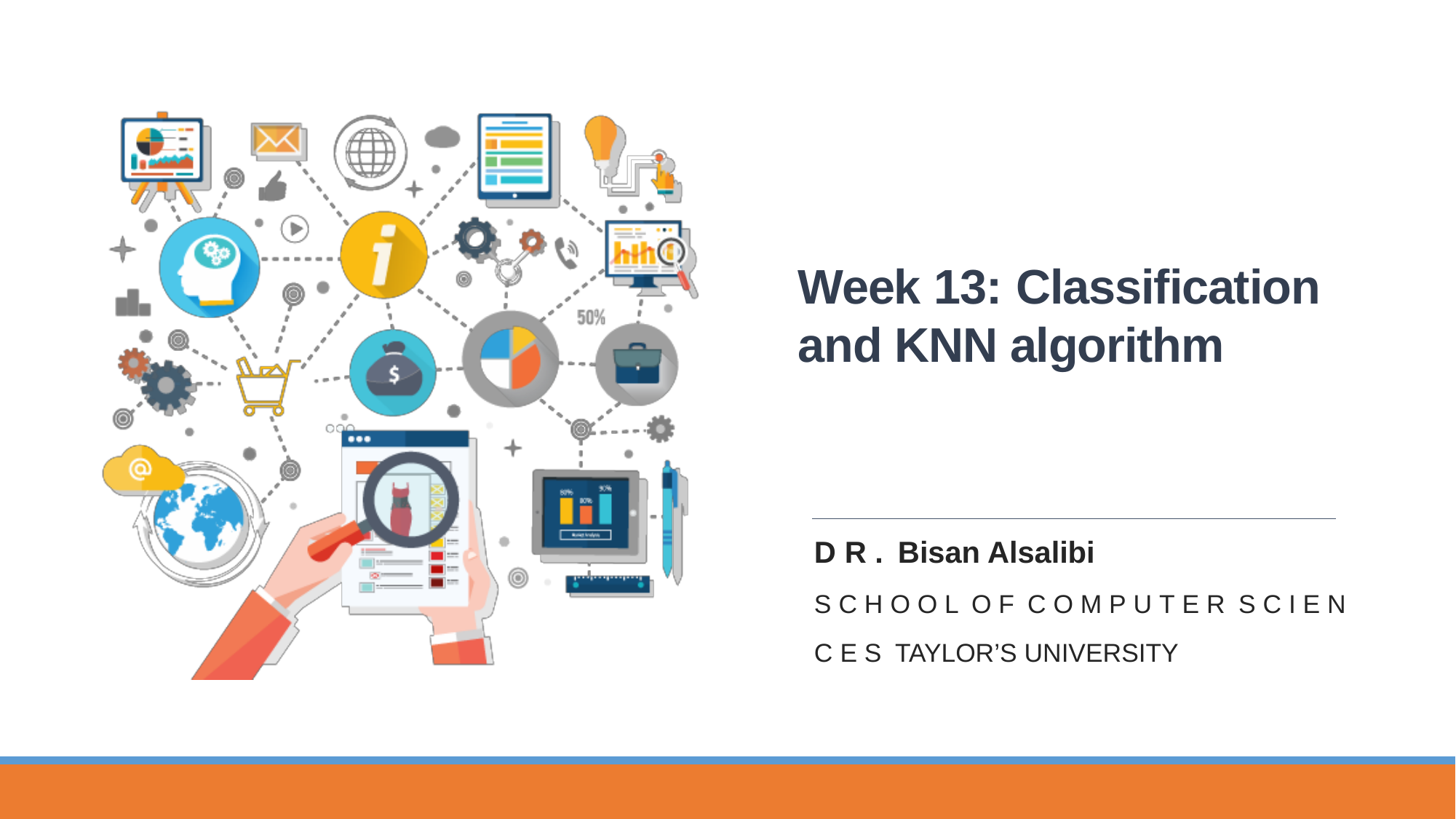

Week 13: Classification and KNN algorithm

D R . Bisan Alsalibi
S C H O O L O F C O M P U T E R S C I E N C E S  TAYLOR’S UNIVERSITY